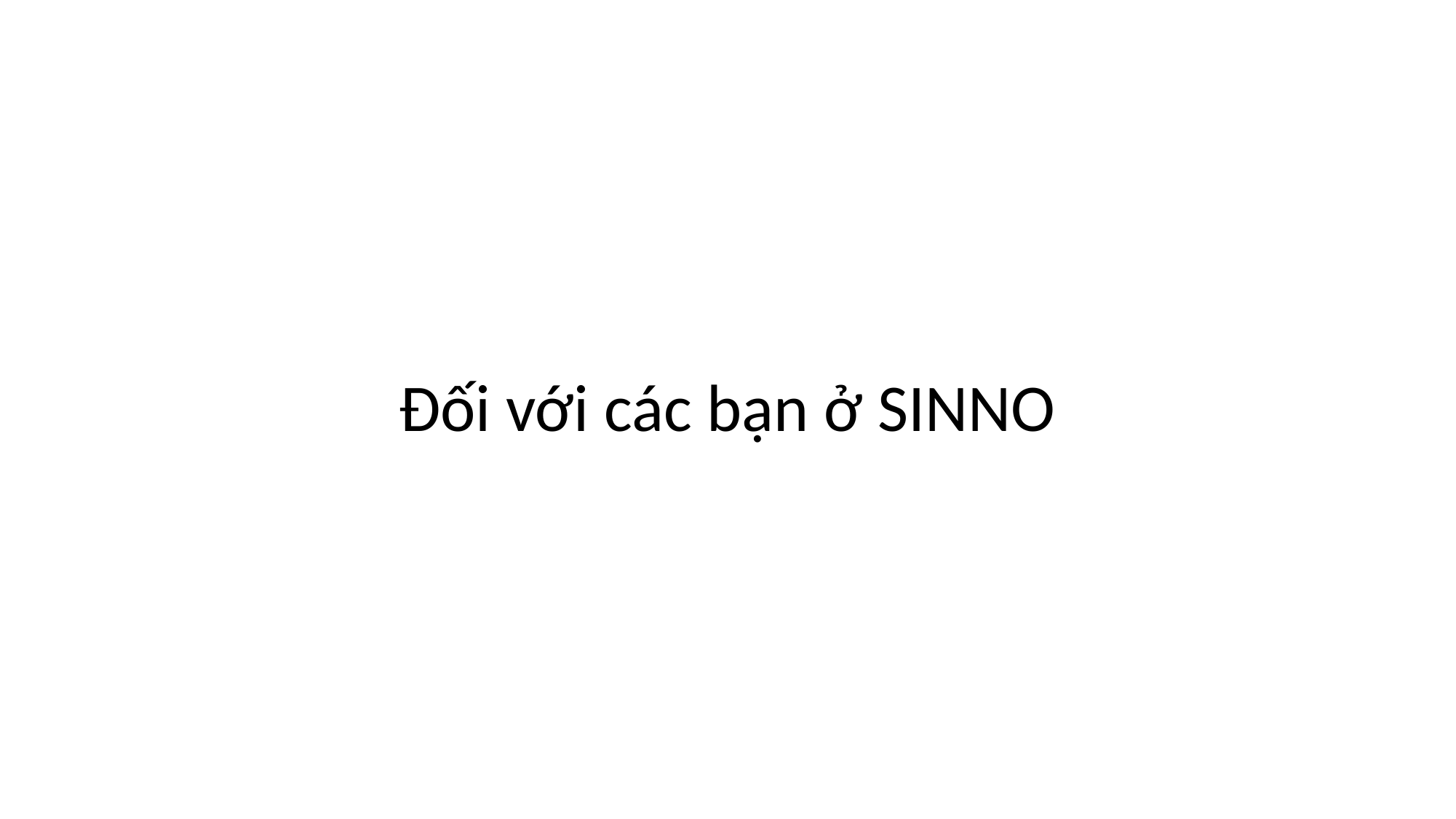

# Đối với các bạn ở SINNO